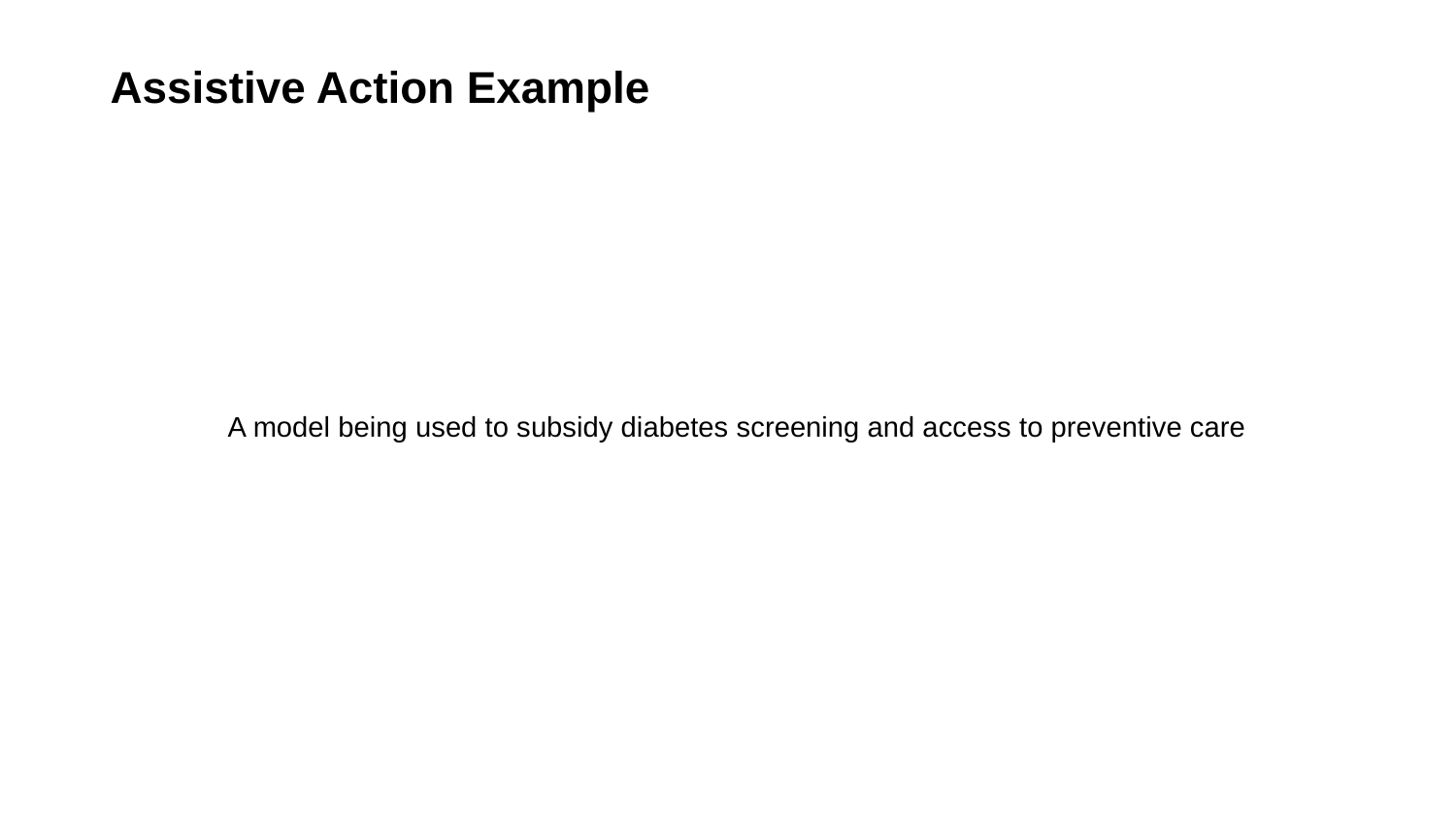

Assistive Action Example
A model being used to subsidy diabetes screening and access to preventive care